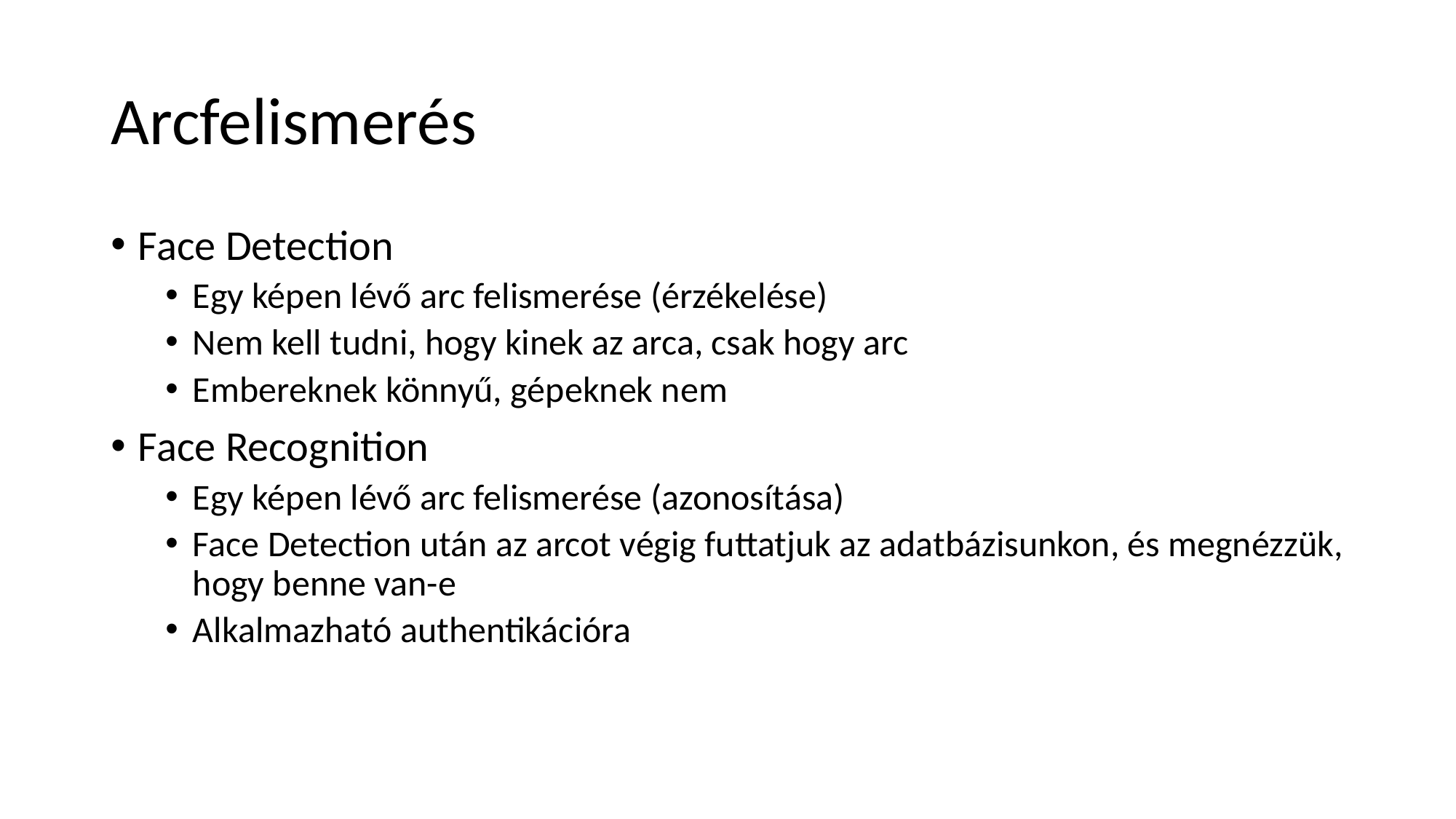

# Arcfelismerés
Face Detection
Egy képen lévő arc felismerése (érzékelése)
Nem kell tudni, hogy kinek az arca, csak hogy arc
Embereknek könnyű, gépeknek nem
Face Recognition
Egy képen lévő arc felismerése (azonosítása)
Face Detection után az arcot végig futtatjuk az adatbázisunkon, és megnézzük, hogy benne van-e
Alkalmazható authentikációra